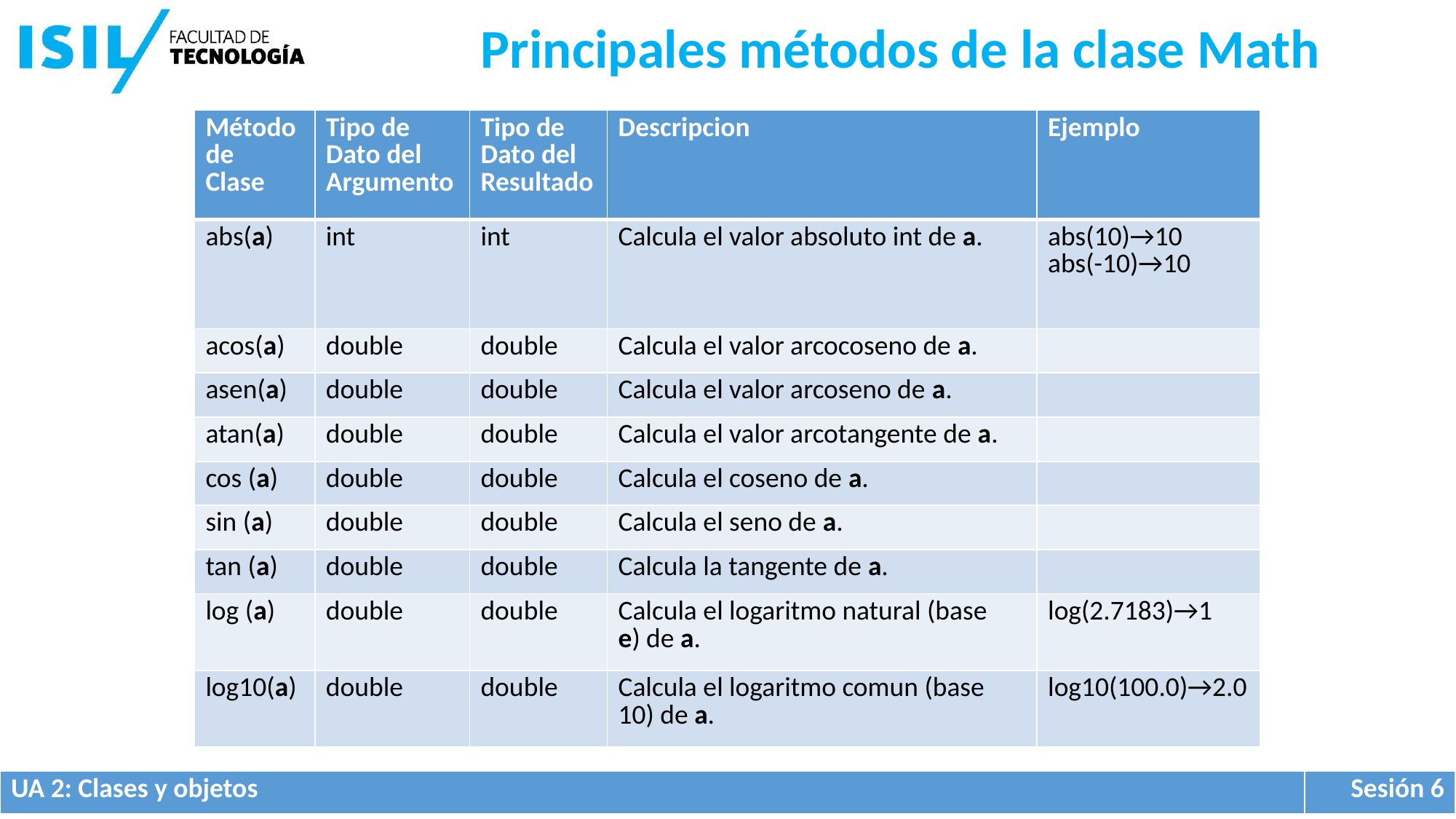

Principales métodos de la clase Math
| Método de Clase | Tipo de Dato del Argumento | Tipo de Dato del Resultado | Descripcion | Ejemplo |
| --- | --- | --- | --- | --- |
| abs(a) | int | int | Calcula el valor absoluto int de a. | abs(10)→10 abs(-10)→10 |
| acos(a) | double | double | Calcula el valor arcocoseno de a. |  |
| asen(a) | double | double | Calcula el valor arcoseno de a. |  |
| atan(a) | double | double | Calcula el valor arcotangente de a. |  |
| cos (a) | double | double | Calcula el coseno de a. |  |
| sin (a) | double | double | Calcula el seno de a. |  |
| tan (a) | double | double | Calcula la tangente de a. |  |
| log (a) | double | double | Calcula el logaritmo natural (base e) de a. | log(2.7183)→1 |
| log10(a) | double | double | Calcula el logaritmo comun (base 10) de a. | log10(100.0)→2.0 |
| UA 2: Clases y objetos | Sesión 6 |
| --- | --- |